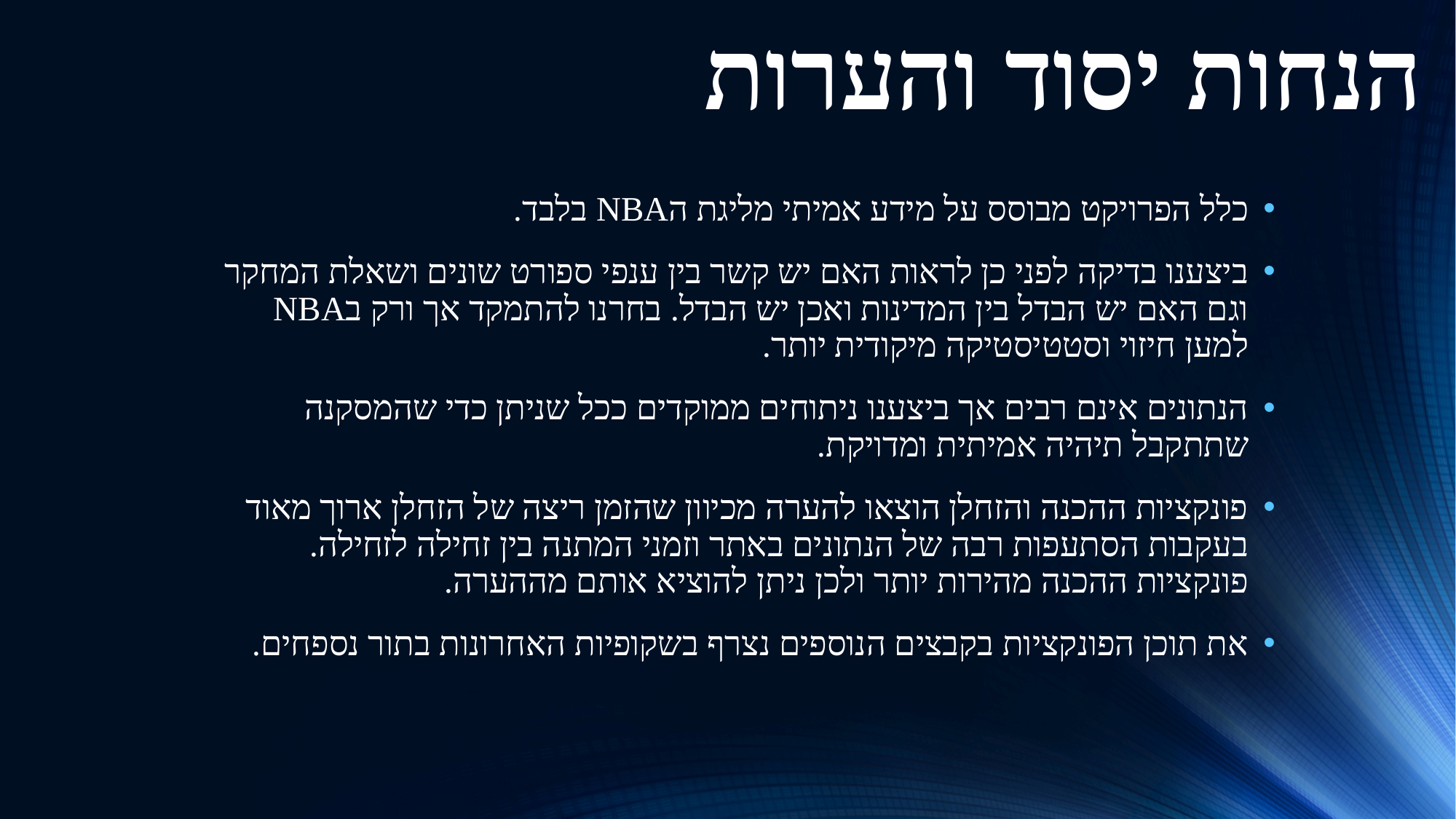

הנחות יסוד והערות
כלל הפרויקט מבוסס על מידע אמיתי מליגת הNBA בלבד.
ביצענו בדיקה לפני כן לראות האם יש קשר בין ענפי ספורט שונים ושאלת המחקר וגם האם יש הבדל בין המדינות ואכן יש הבדל. בחרנו להתמקד אך ורק בNBA למען חיזוי וסטטיסטיקה מיקודית יותר.
הנתונים אינם רבים אך ביצענו ניתוחים ממוקדים ככל שניתן כדי שהמסקנה שתתקבל תיהיה אמיתית ומדויקת.
פונקציות ההכנה והזחלן הוצאו להערה מכיוון שהזמן ריצה של הזחלן ארוך מאוד בעקבות הסתעפות רבה של הנתונים באתר וזמני המתנה בין זחילה לזחילה. פונקציות ההכנה מהירות יותר ולכן ניתן להוציא אותם מההערה.
את תוכן הפונקציות בקבצים הנוספים נצרף בשקופיות האחרונות בתור נספחים.